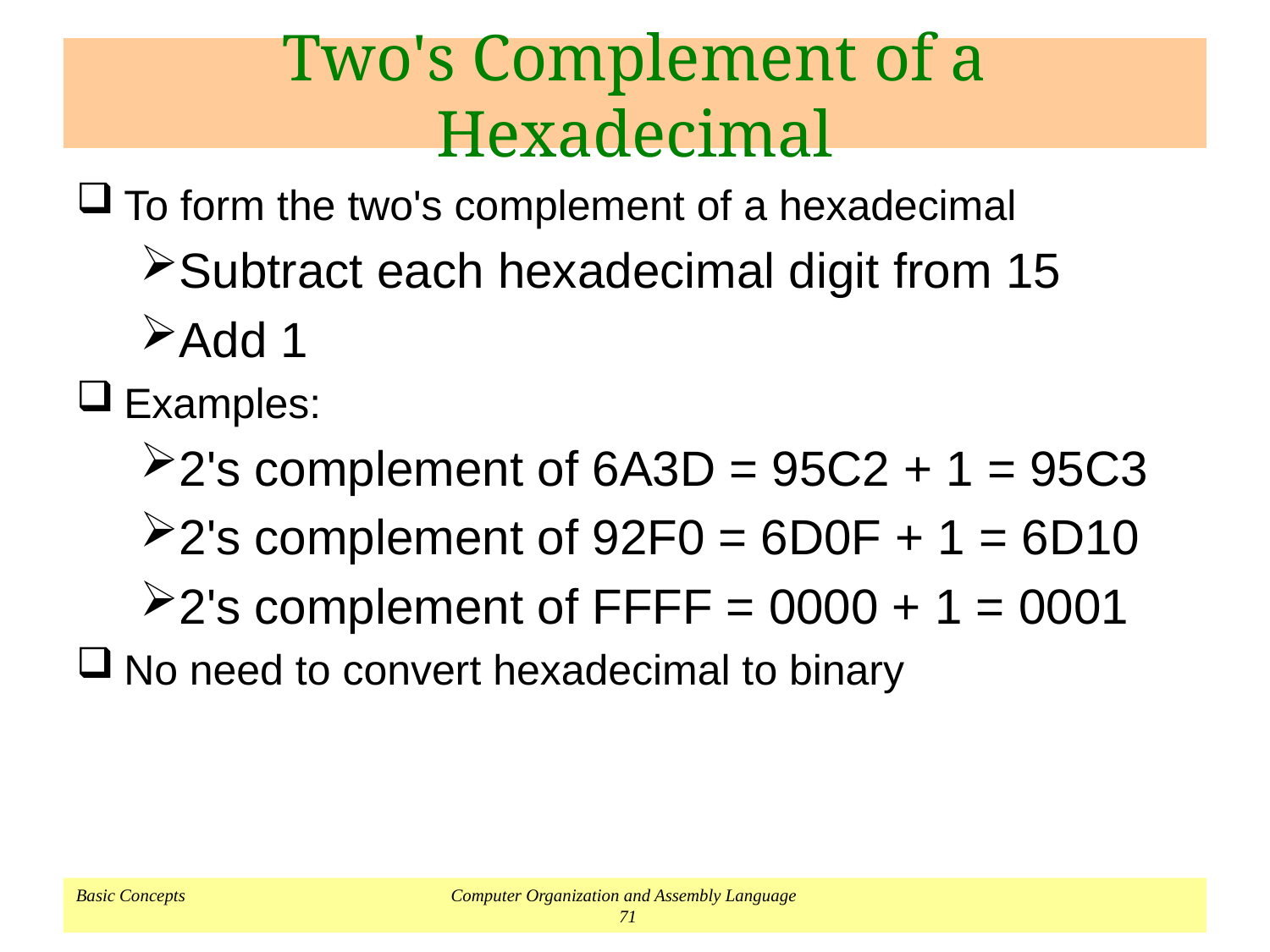

# Two's Complement of a Hexadecimal
To form the two's complement of a hexadecimal
Subtract each hexadecimal digit from 15
Add 1
Examples:
2's complement of 6A3D = 95C2 + 1 = 95C3
2's complement of 92F0 = 6D0F + 1 = 6D10
2's complement of FFFF = 0000 + 1 = 0001
No need to convert hexadecimal to binary